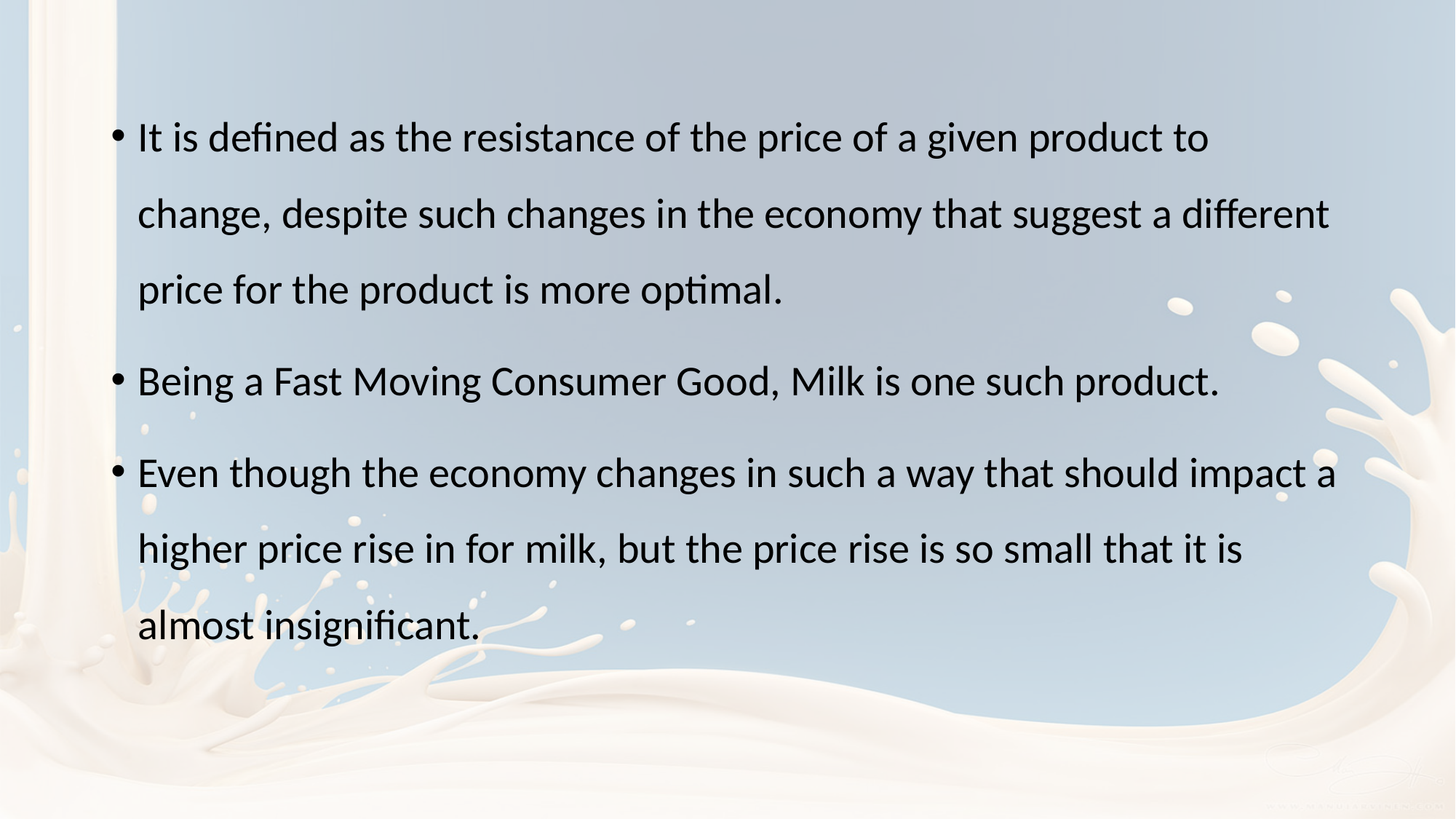

It is defined as the resistance of the price of a given product to change, despite such changes in the economy that suggest a different price for the product is more optimal.
Being a Fast Moving Consumer Good, Milk is one such product.
Even though the economy changes in such a way that should impact a higher price rise in for milk, but the price rise is so small that it is almost insignificant.